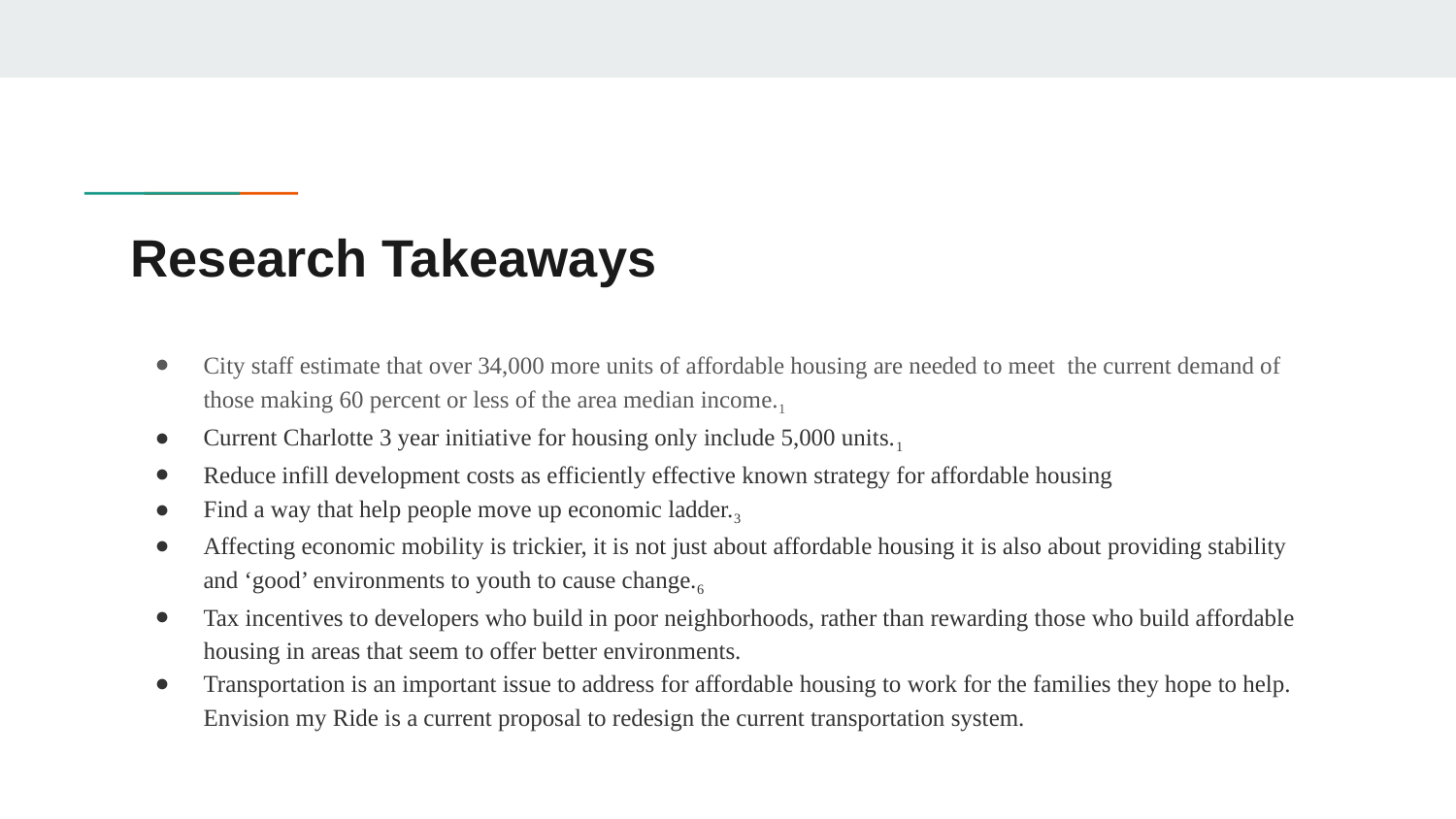

# Research Takeaways
City staff estimate that over 34,000 more units of affordable housing are needed to meet  the current demand of those making 60 percent or less of the area median income.1
Current Charlotte 3 year initiative for housing only include 5,000 units.1
Reduce infill development costs as efficiently effective known strategy for affordable housing
Find a way that help people move up economic ladder.3
Affecting economic mobility is trickier, it is not just about affordable housing it is also about providing stability and ‘good’ environments to youth to cause change.6
Tax incentives to developers who build in poor neighborhoods, rather than rewarding those who build affordable housing in areas that seem to offer better environments.
Transportation is an important issue to address for affordable housing to work for the families they hope to help. Envision my Ride is a current proposal to redesign the current transportation system.